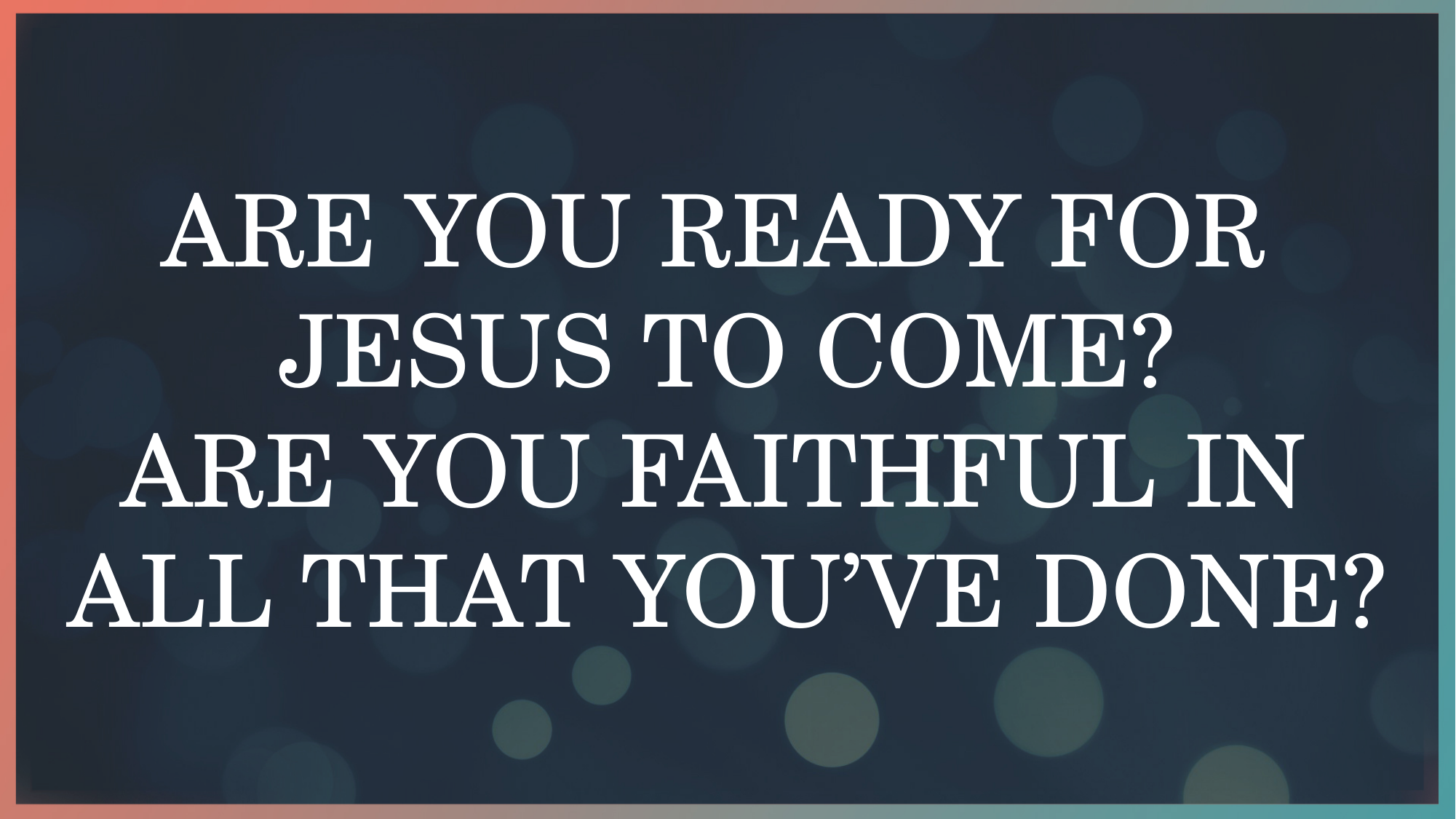

ARE YOU READY FOR
JESUS TO COME?
ARE YOU FAITHFUL IN
ALL THAT YOU’VE DONE?